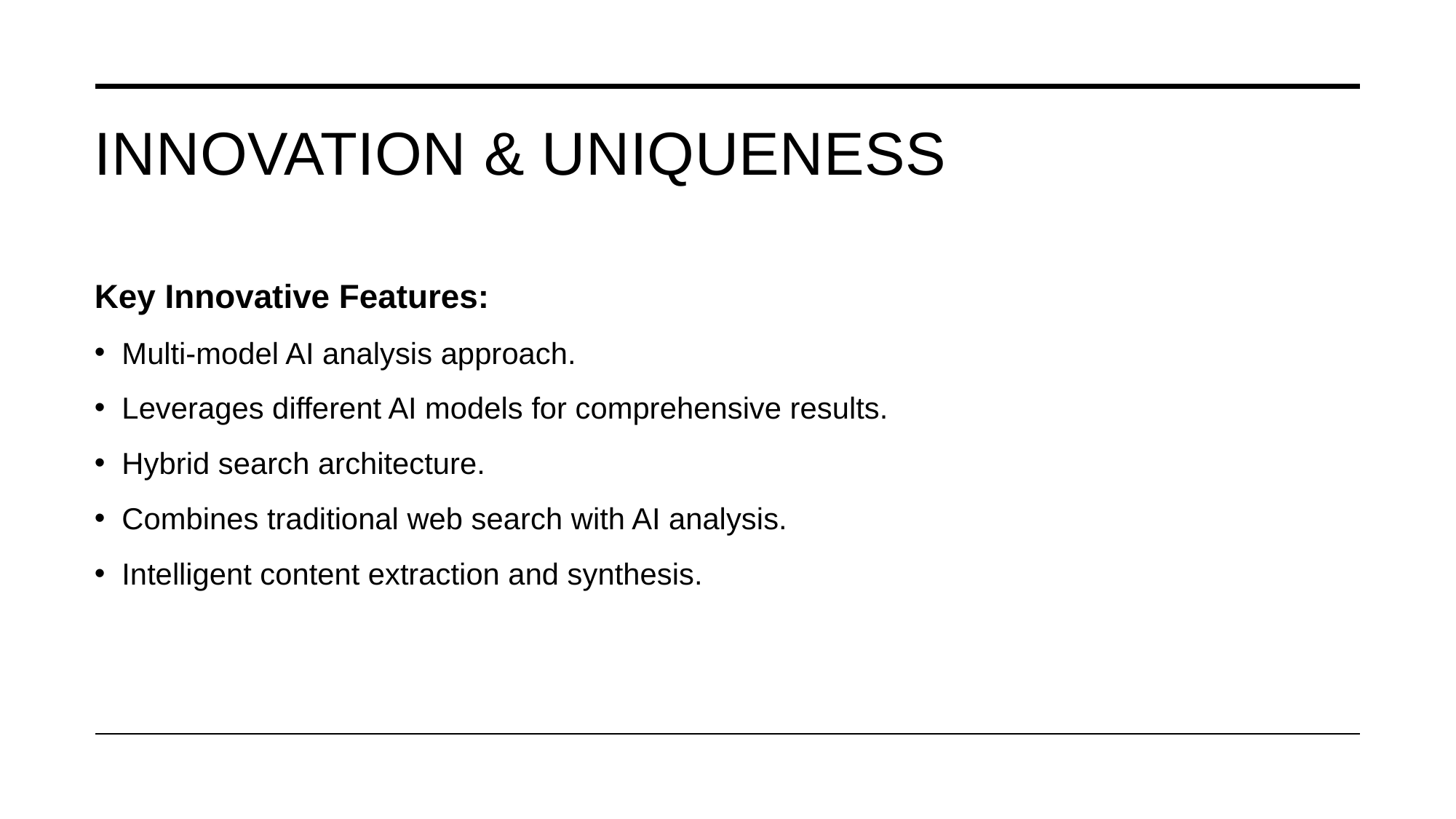

# innovation & Uniqueness
Key Innovative Features:
Multi-model AI analysis approach.
Leverages different AI models for comprehensive results.
Hybrid search architecture.
Combines traditional web search with AI analysis.
Intelligent content extraction and synthesis.